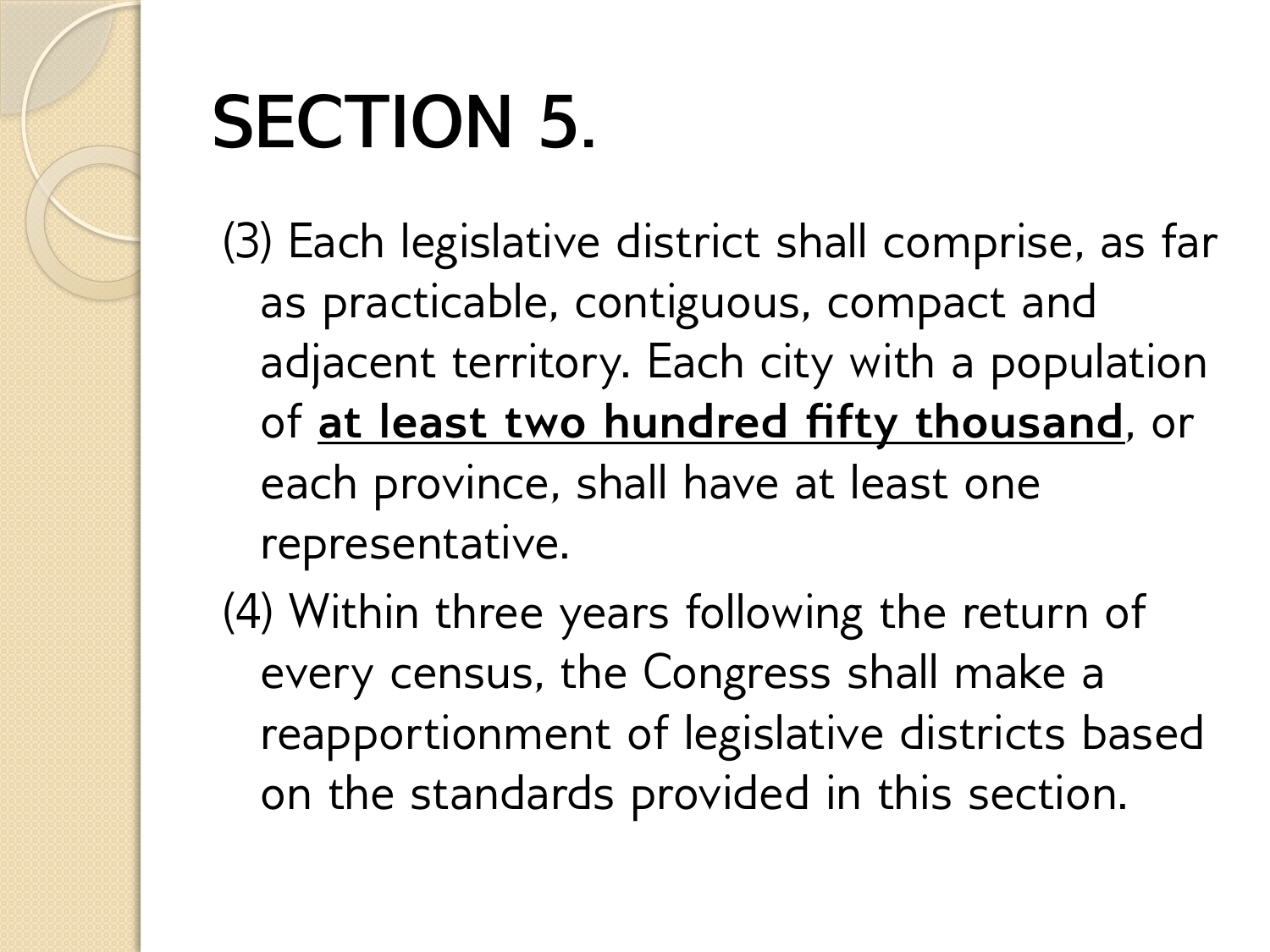

# SECTION 5.
(3) Each legislative district shall comprise, as far as practicable, contiguous, compact and adjacent territory. Each city with a population of at least two hundred fifty thousand, or each province, shall have at least one representative.
(4) Within three years following the return of every census, the Congress shall make a reapportionment of legislative districts based on the standards provided in this section.